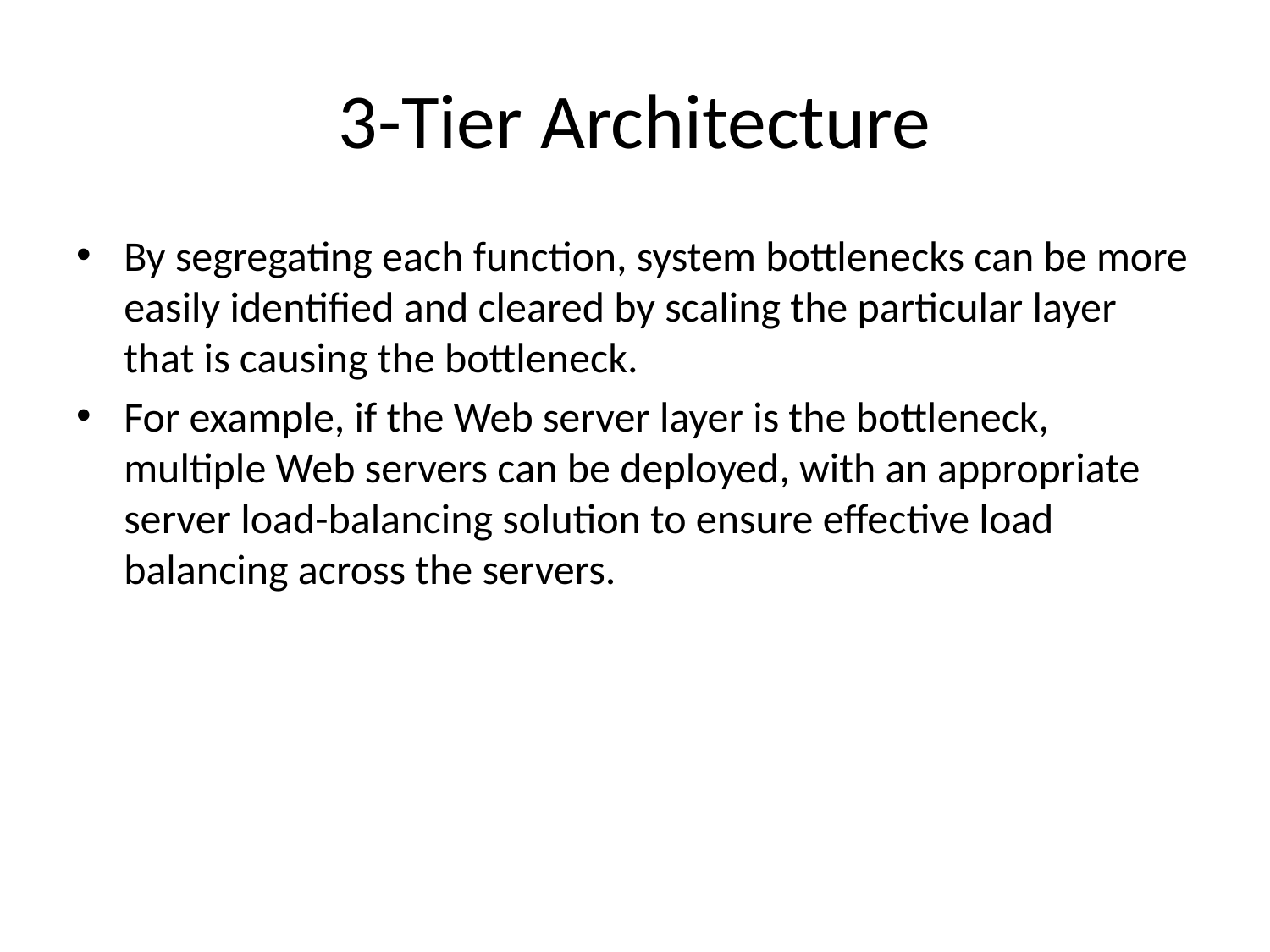

# 3-Tier Architecture
By segregating each function, system bottlenecks can be more easily identified and cleared by scaling the particular layer that is causing the bottleneck.
For example, if the Web server layer is the bottleneck, multiple Web servers can be deployed, with an appropriate server load-balancing solution to ensure effective load balancing across the servers.